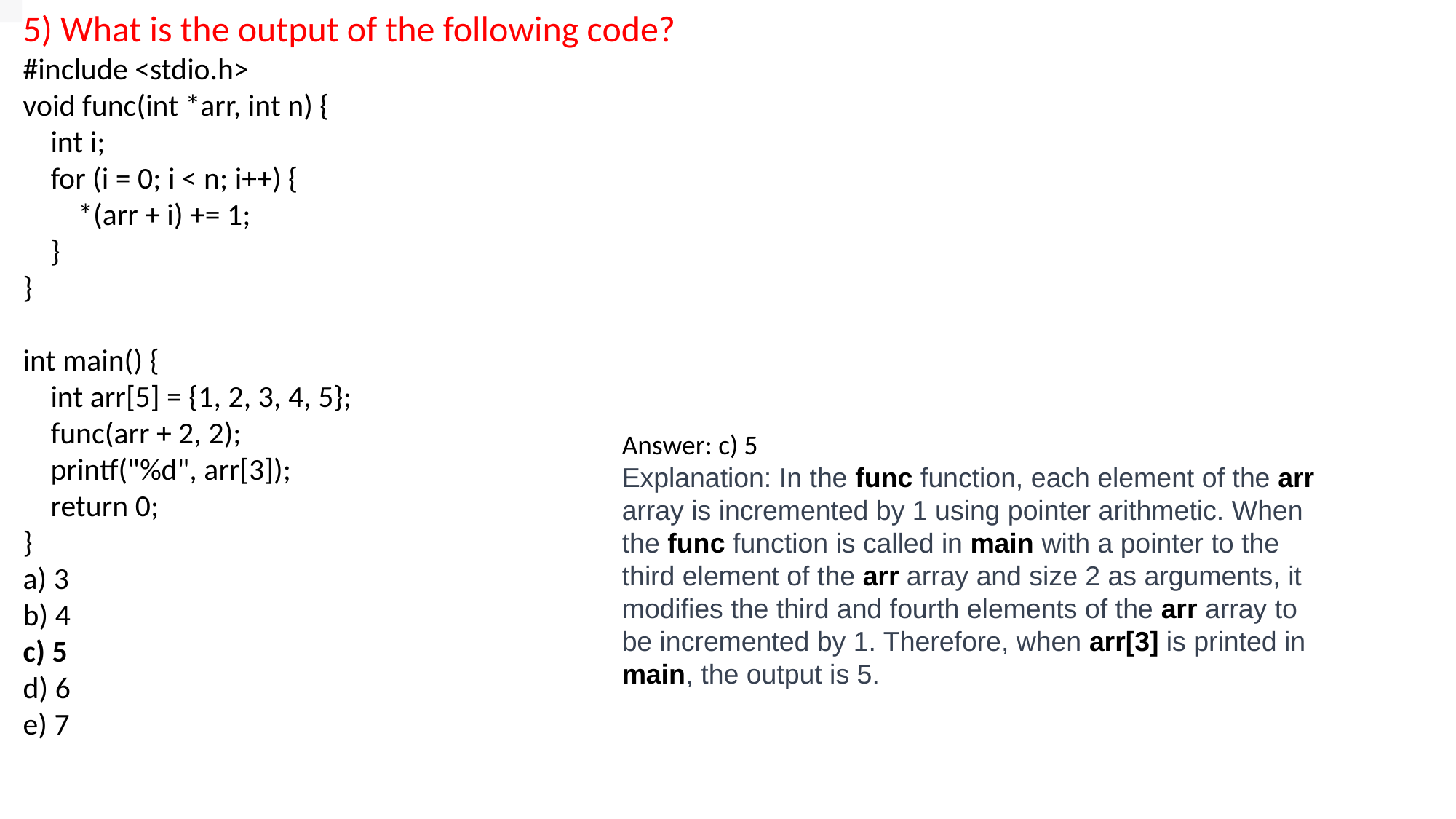

5) What is the output of the following code?
#include <stdio.h>
void func(int *arr, int n) {
    int i;
    for (i = 0; i < n; i++) {
        *(arr + i) += 1;
    }
}

int main() {
    int arr[5] = {1, 2, 3, 4, 5};
    func(arr + 2, 2);
    printf("%d", arr[3]);
    return 0;
}
a) 3
b) 4
c) 5
d) 6
e) 7

Answer: c) 5
Explanation: In the func function, each element of the arr array is incremented by 1 using pointer arithmetic. When the func function is called in main with a pointer to the third element of the arr array and size 2 as arguments, it modifies the third and fourth elements of the arr array to be incremented by 1. Therefore, when arr[3] is printed in main, the output is 5.